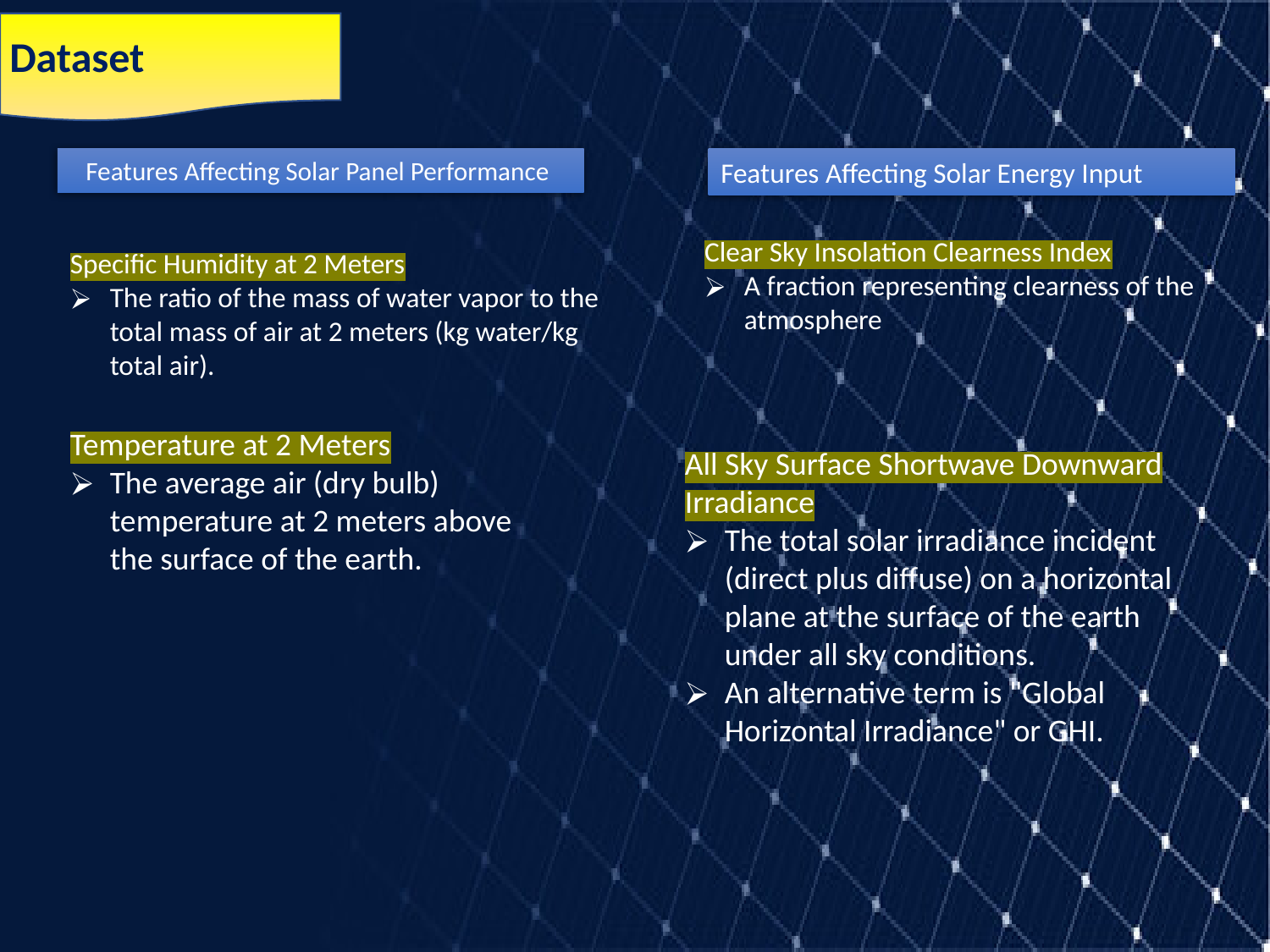

Dataset

Features Affecting Solar Panel Performance
Features Affecting Solar Energy Input

Clear Sky Insolation Clearness Index
A fraction representing clearness of the atmosphere

Specific Humidity at 2 Meters
The ratio of the mass of water vapor to the total mass of air at 2 meters (kg water/kg total air).

Temperature at 2 Meters
The average air (dry bulb) temperature at 2 meters above the surface of the earth.

All Sky Surface Shortwave Downward Irradiance
The total solar irradiance incident (direct plus diffuse) on a horizontal plane at the surface of the earth under all sky conditions.
An alternative term is "Global Horizontal Irradiance" or GHI.